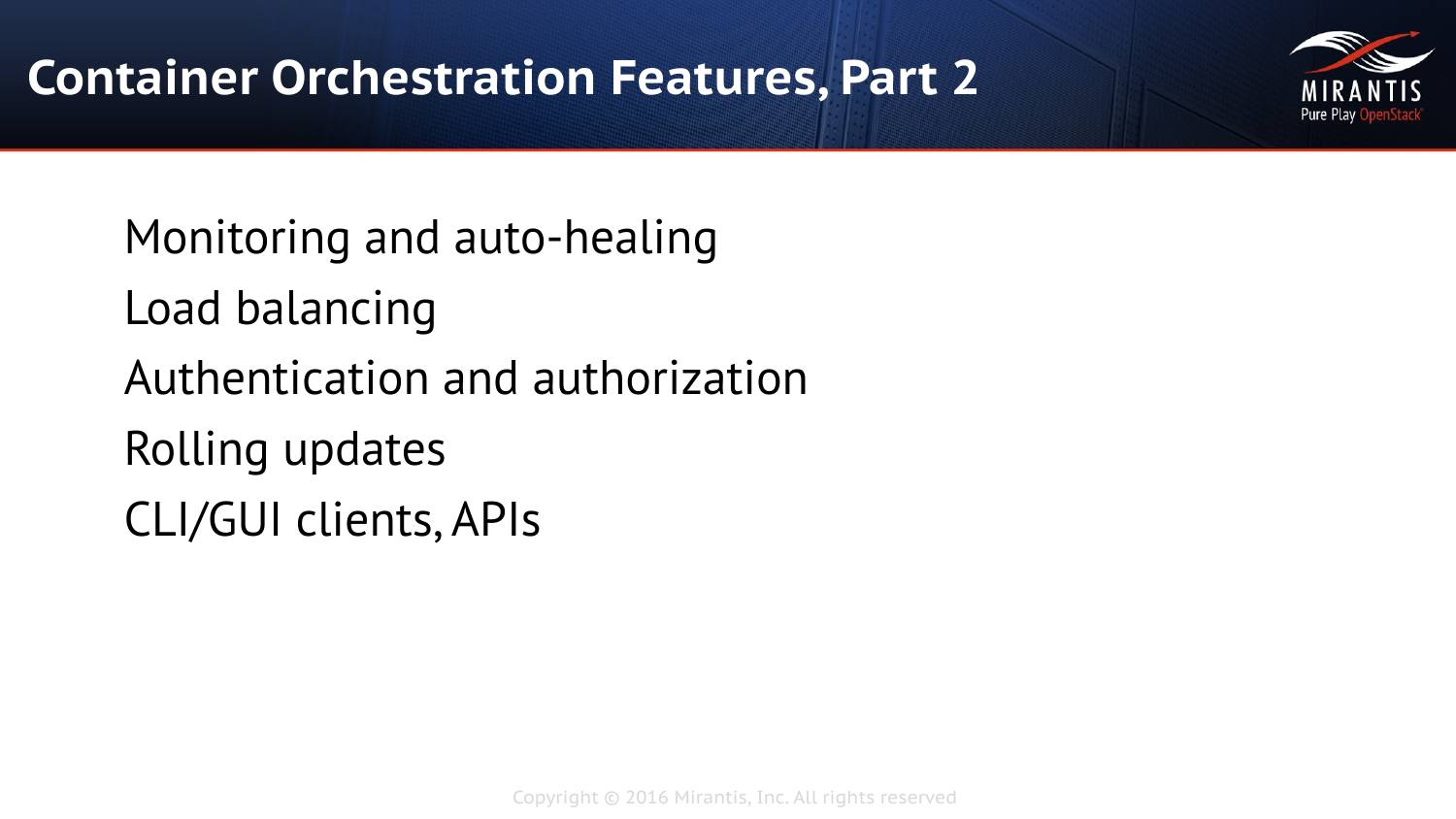

# Container Orchestration Features, Part 2
Monitoring and auto-healing
Load balancing
Authentication and authorization
Rolling updates
CLI/GUI clients, APIs